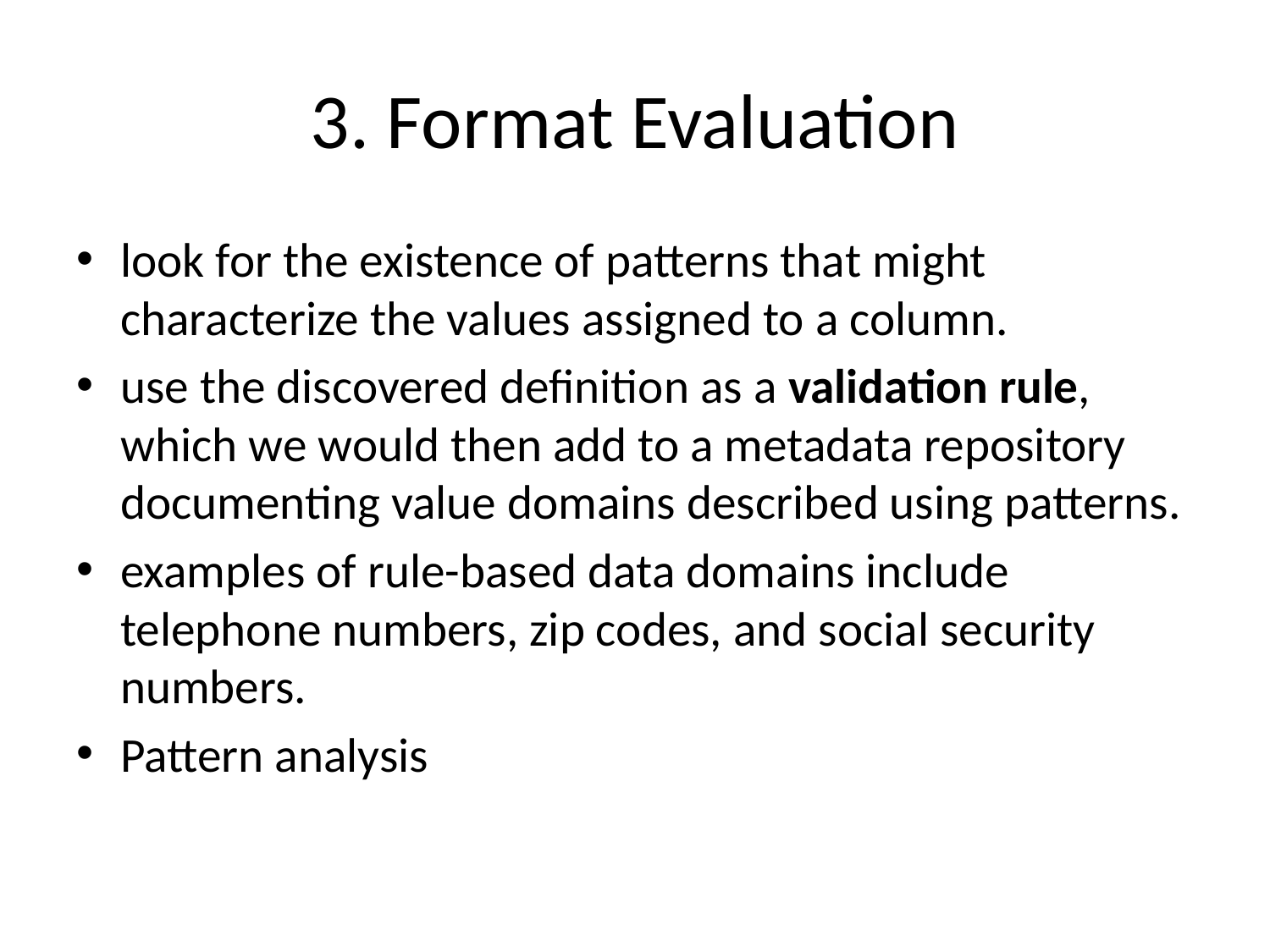

# 3. Format Evaluation
look for the existence of patterns that might characterize the values assigned to a column.
use the discovered definition as a validation rule, which we would then add to a metadata repository documenting value domains described using patterns.
examples of rule-based data domains include telephone numbers, zip codes, and social security numbers.
Pattern analysis